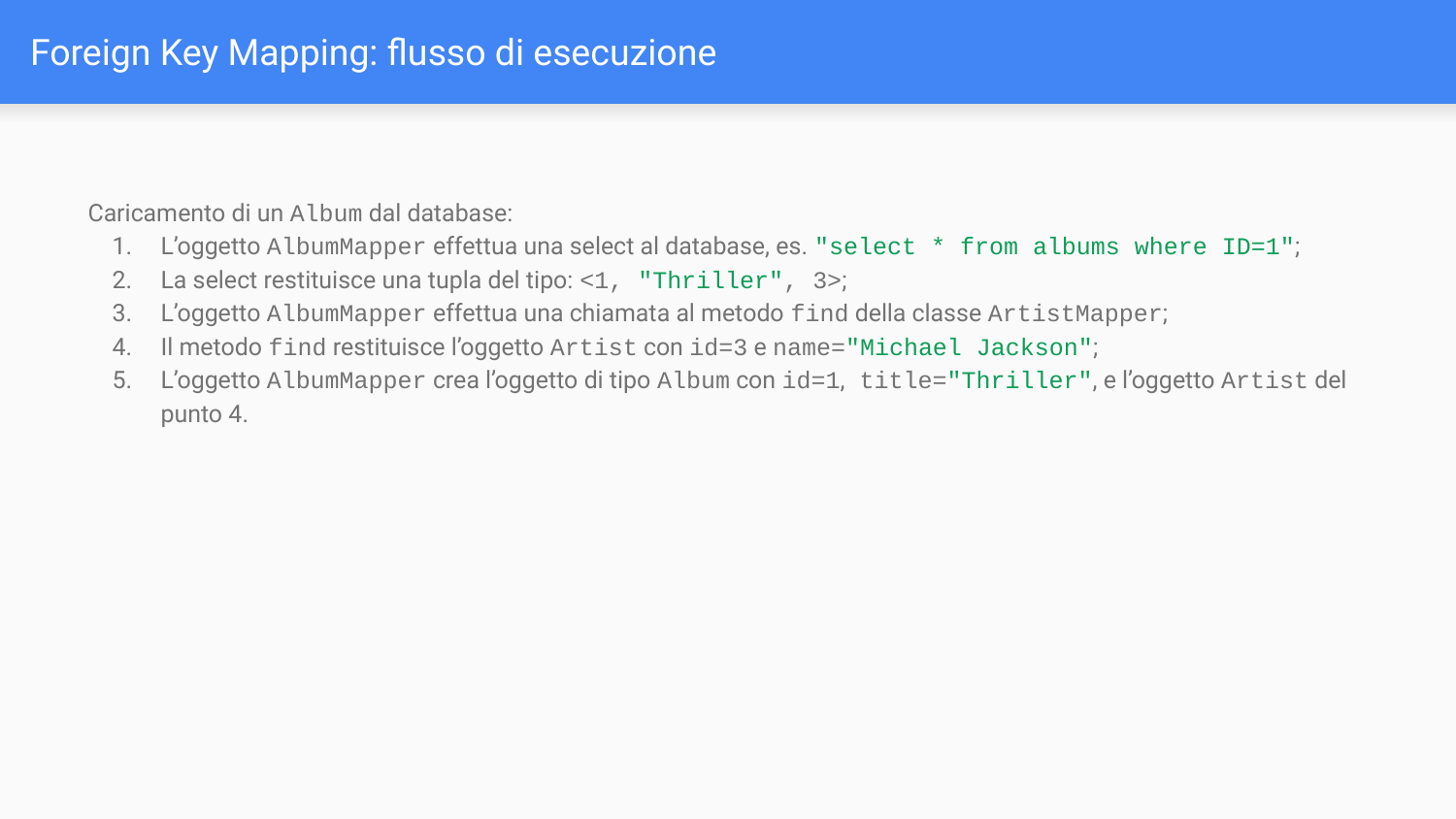

# Foreign Key Mapping: flusso di esecuzione
Caricamento di un Album dal database:
L’oggetto AlbumMapper effettua una select al database, es. "select * from albums where ID=1";
La select restituisce una tupla del tipo: <1, "Thriller", 3>;
L’oggetto AlbumMapper effettua una chiamata al metodo find della classe ArtistMapper;
Il metodo find restituisce l’oggetto Artist con id=3 e name="Michael Jackson";
L’oggetto AlbumMapper crea l’oggetto di tipo Album con id=1, title="Thriller", e l’oggetto Artist del punto 4.